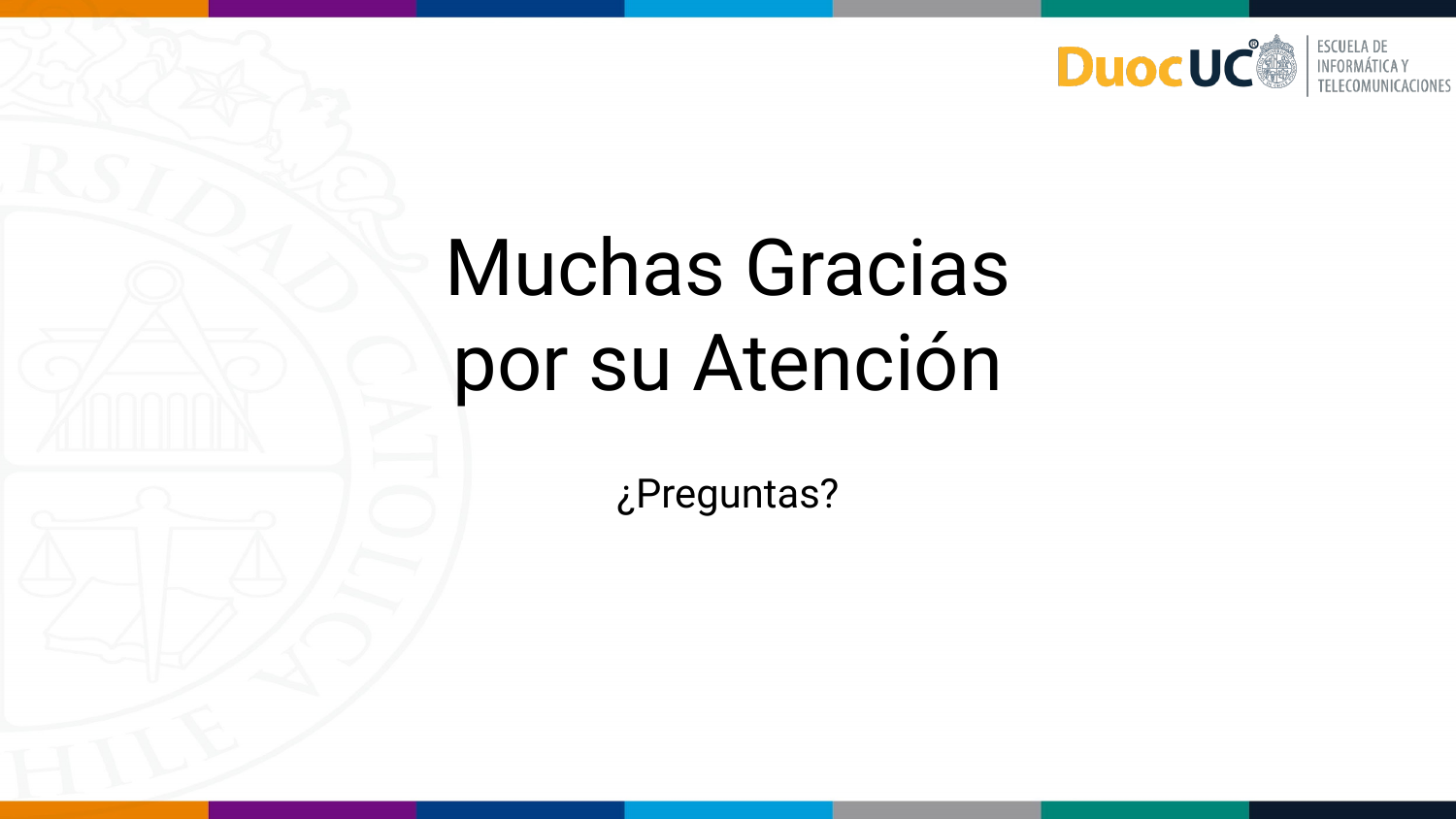

# Muchas Gracias por su Atención
¿Preguntas?